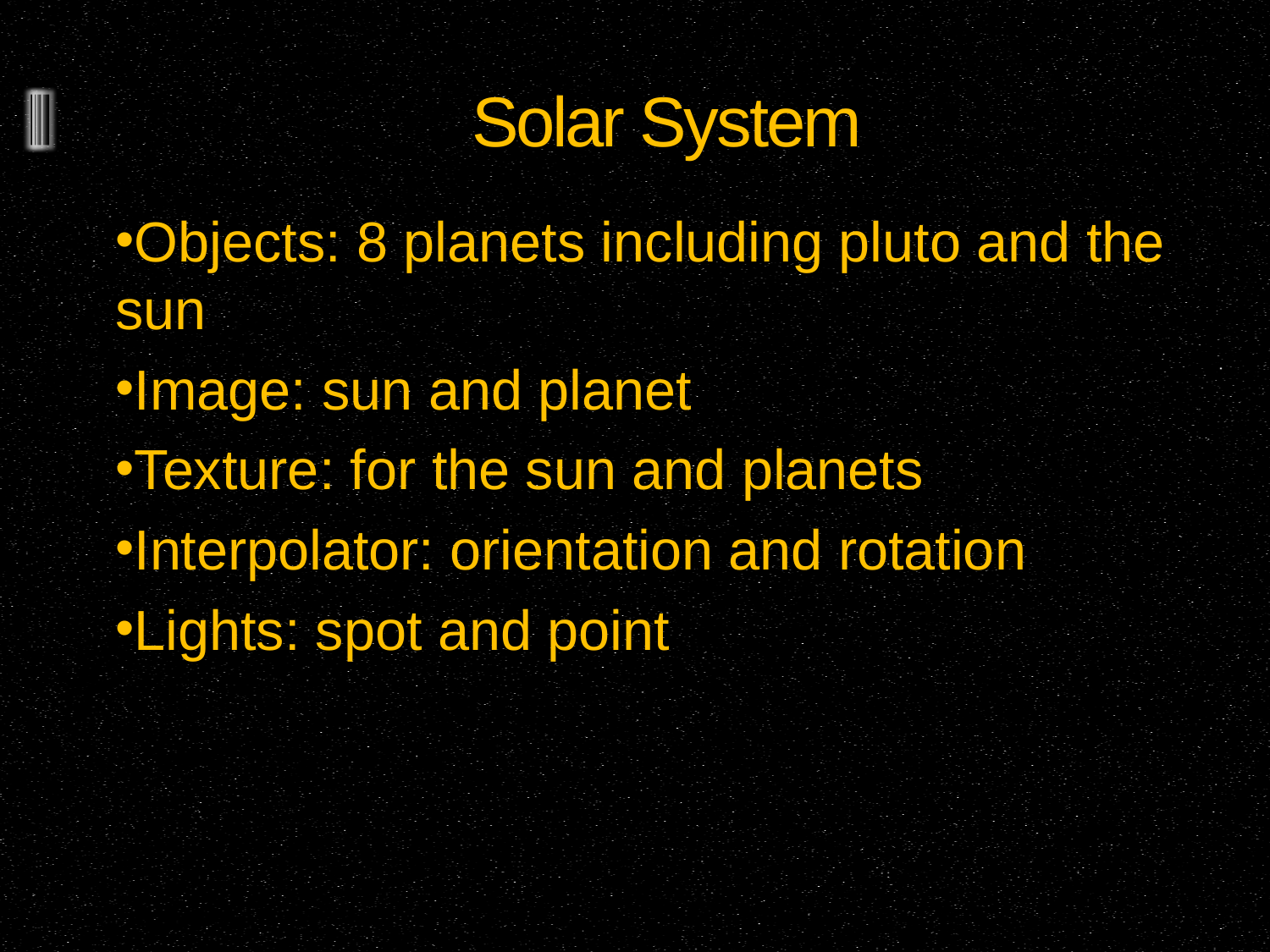

# Solar System
Objects: 8 planets including pluto and the sun
Image: sun and planet
Texture: for the sun and planets
Interpolator: orientation and rotation
Lights: spot and point